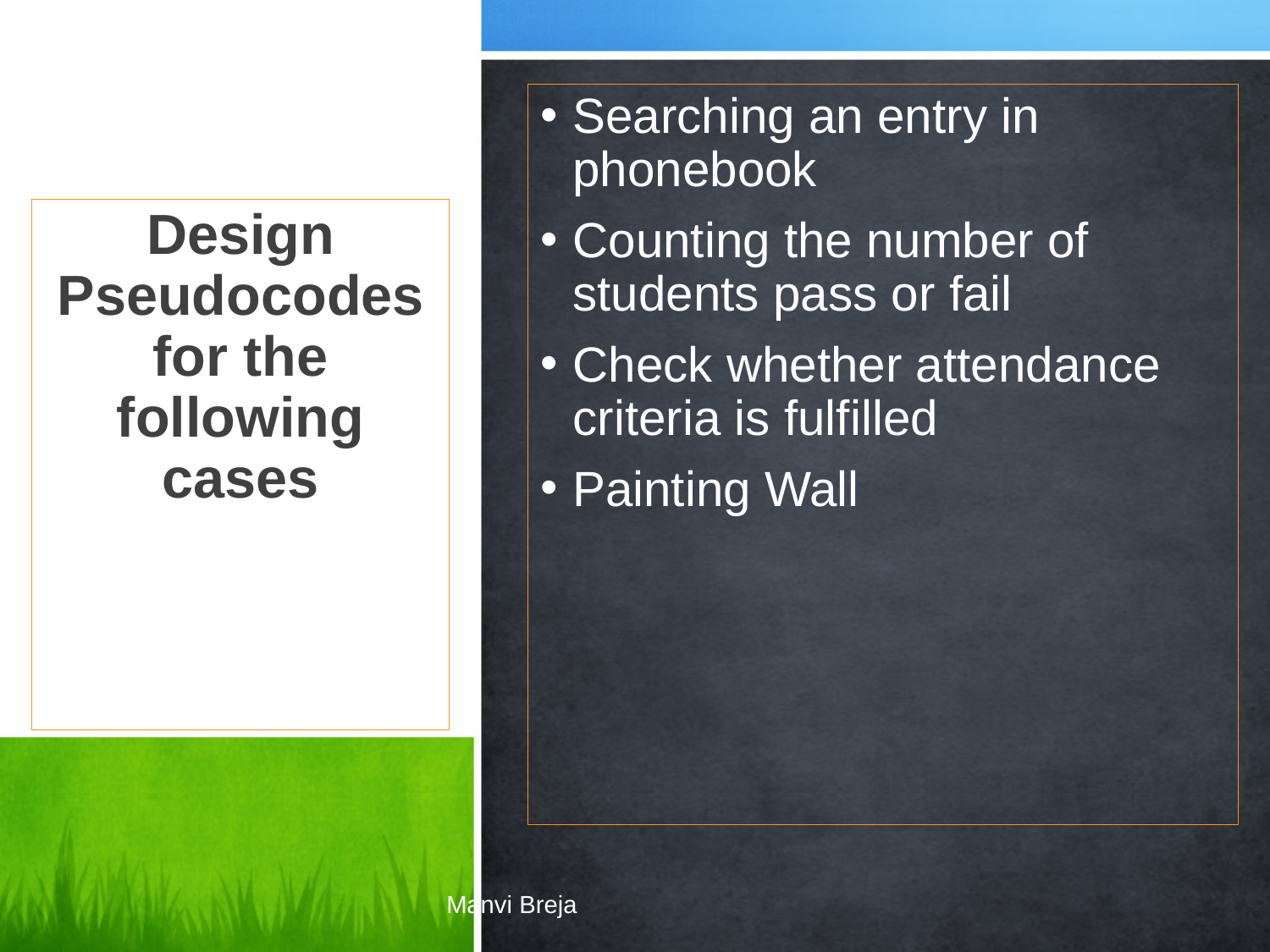

Searching an entry in phonebook
Counting the number of students pass or fail
Check whether attendance criteria is fulfilled
Painting Wall
Design Pseudocodes for the following cases
Manvi Breja